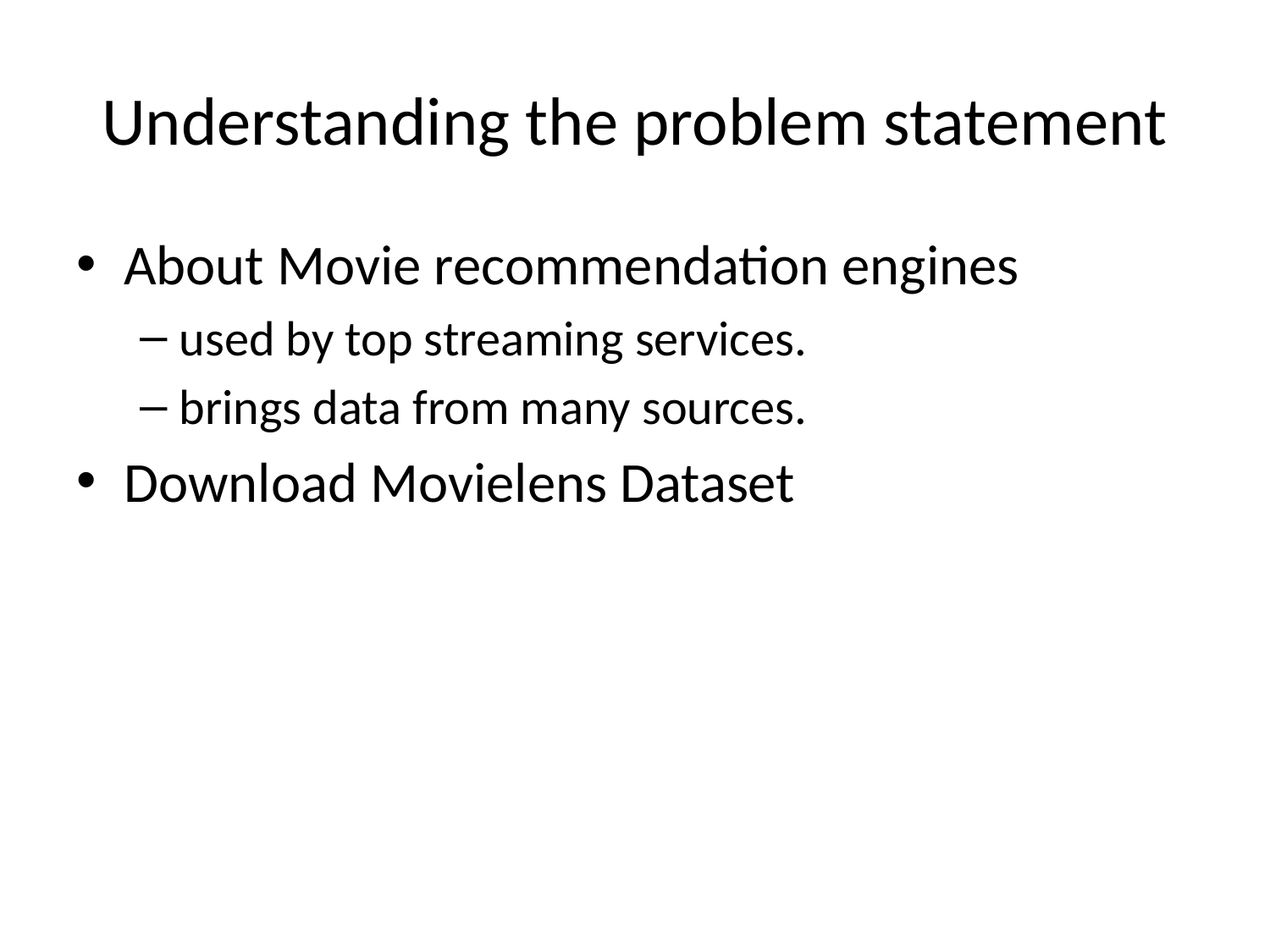

# Understanding the problem statement
About Movie recommendation engines
used by top streaming services.
brings data from many sources.
Download Movielens Dataset